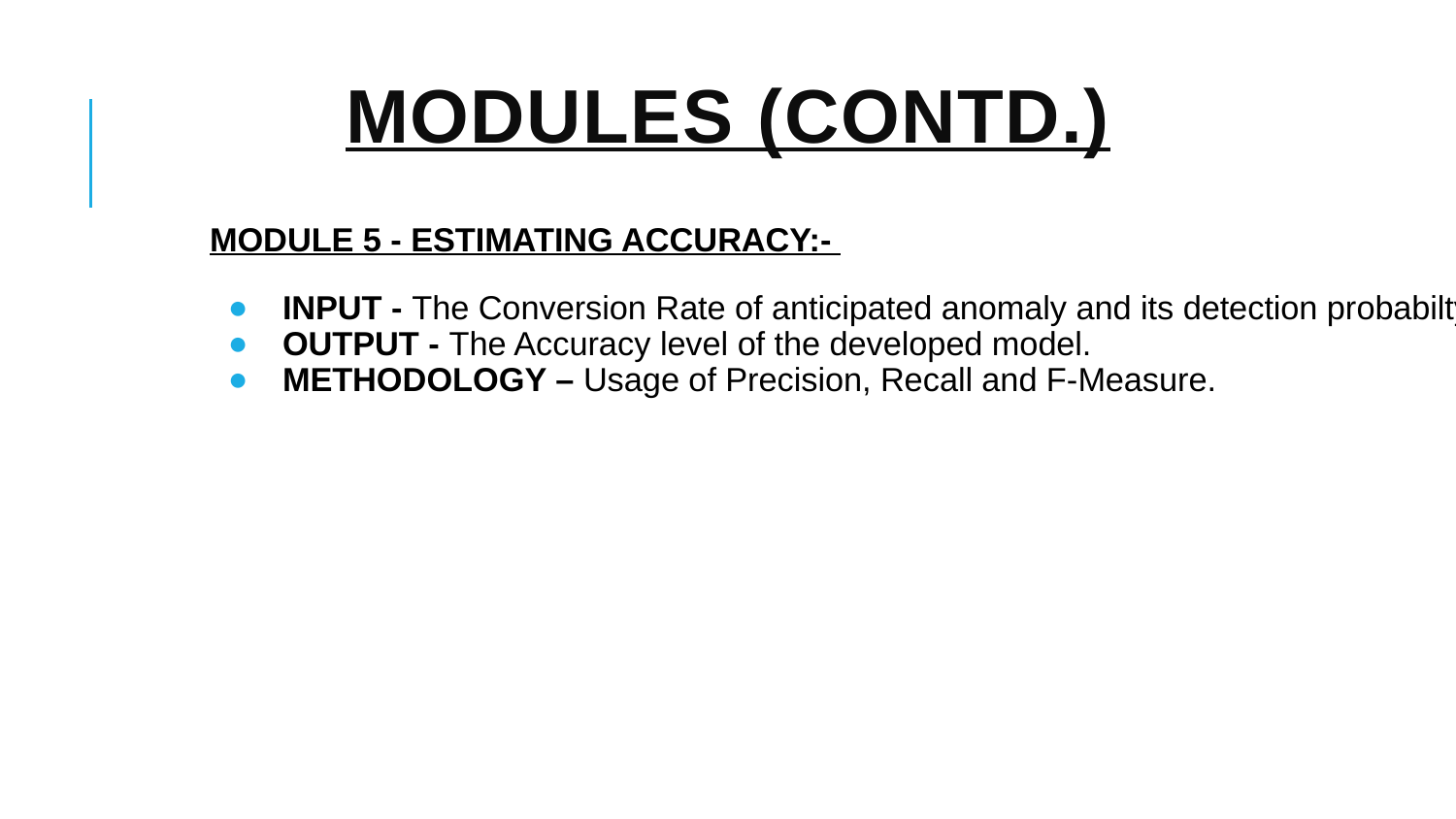

# MODULES (Contd.)
MODULE 5 - ESTIMATING ACCURACY:-
INPUT - The Conversion Rate of anticipated anomaly and its detection probabilty.
OUTPUT - The Accuracy level of the developed model.
METHODOLOGY – Usage of Precision, Recall and F-Measure.